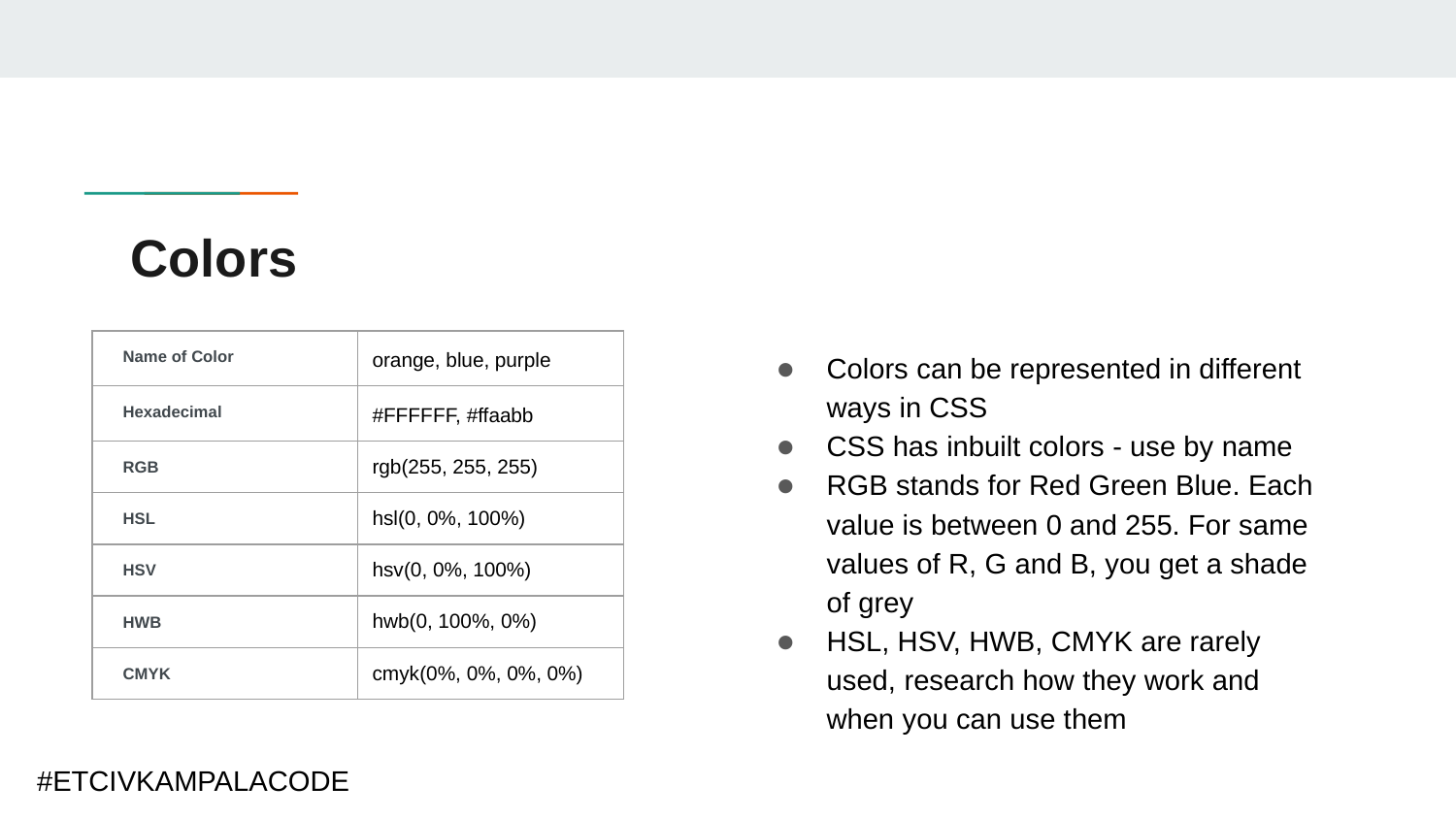

# Colors

| Name of Color | orange, blue, purple |
| --- | --- |
| Hexadecimal | #FFFFFF, #ffaabb |
| RGB | rgb(255, 255, 255) |
| HSL | hsl(0, 0%, 100%) |
| HSV | hsv(0, 0%, 100%) |
| HWB | hwb(0, 100%, 0%) |
| CMYK | cmyk(0%, 0%, 0%, 0%) |
Colors can be represented in different ways in CSS
CSS has inbuilt colors - use by name
RGB stands for Red Green Blue. Each value is between 0 and 255. For same values of R, G and B, you get a shade of grey
HSL, HSV, HWB, CMYK are rarely used, research how they work and when you can use them